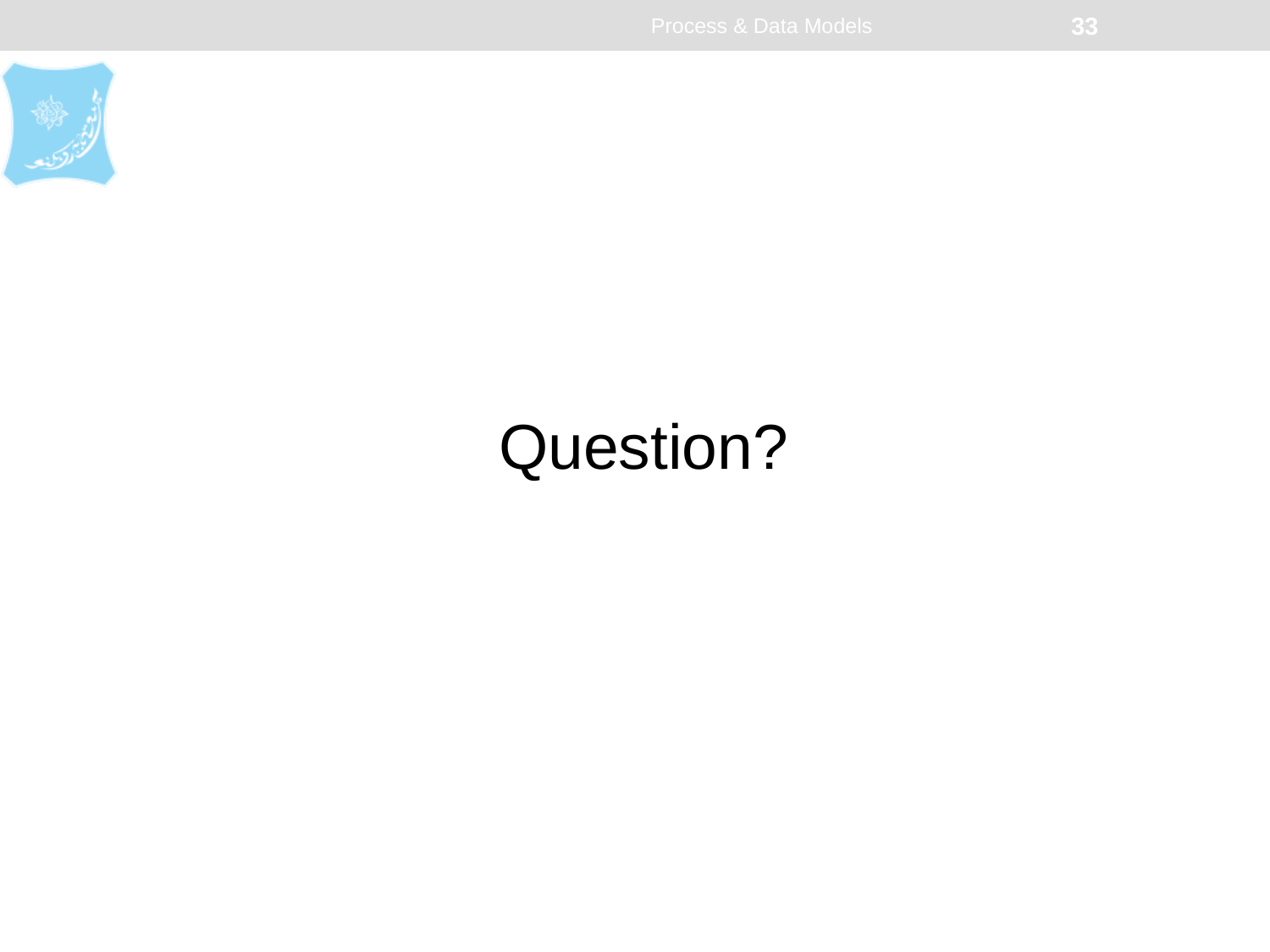

Process & Data Models
33
#

 Question?